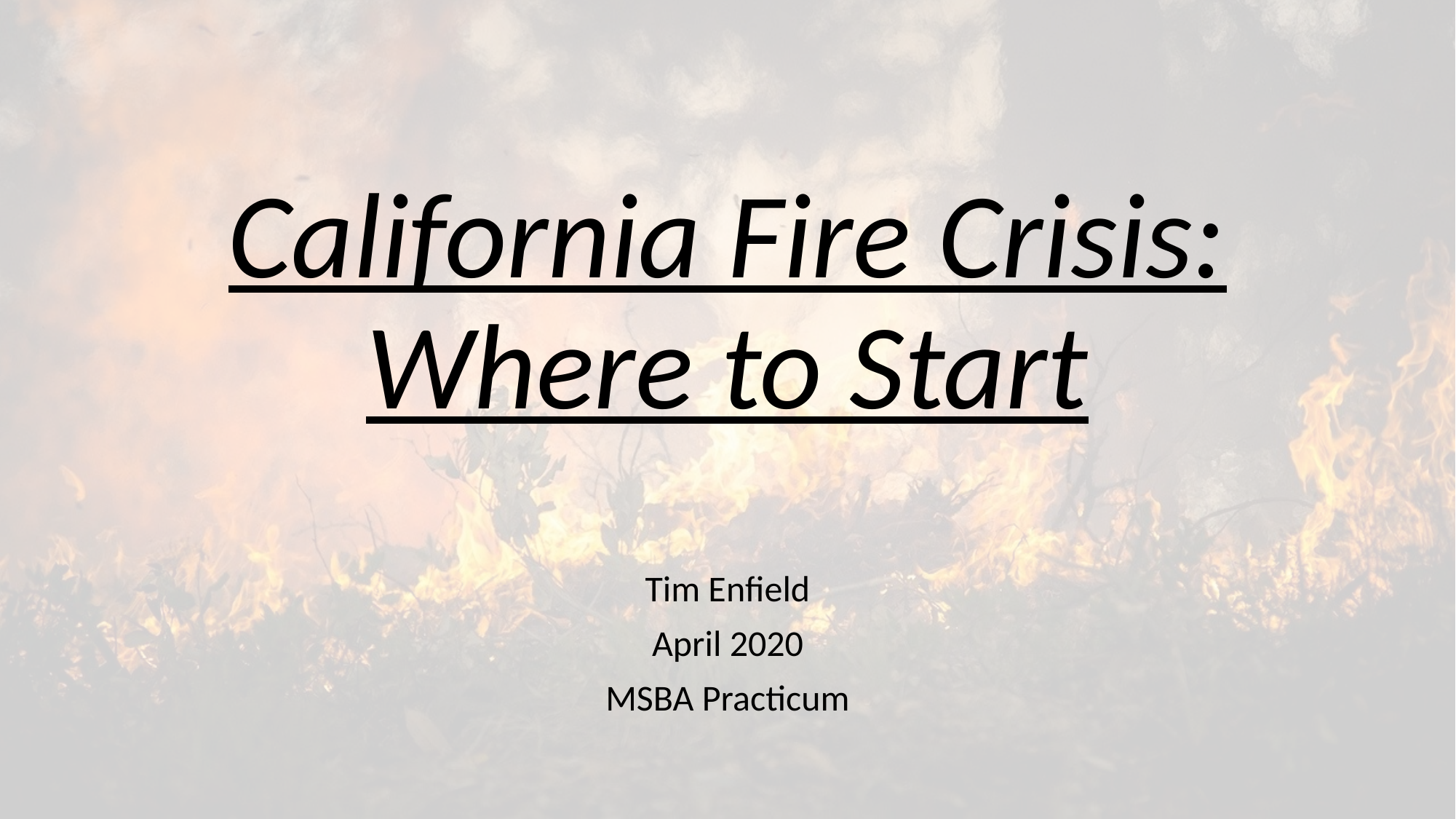

# California Fire Crisis: Where to Start
Tim Enfield
April 2020
MSBA Practicum